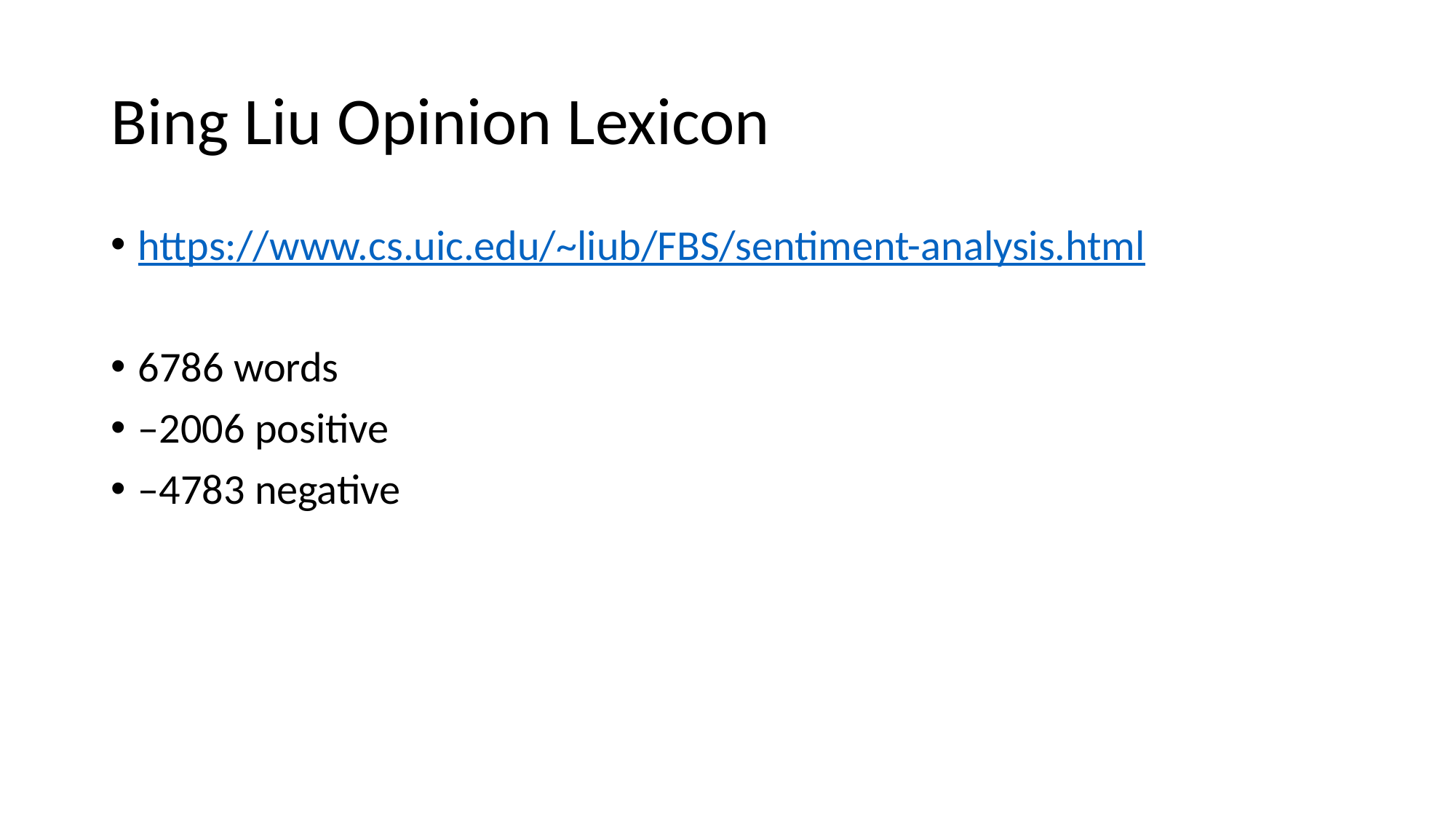

# Bing Liu Opinion Lexicon
https://www.cs.uic.edu/~liub/FBS/sentiment-analysis.html

6786 words
–2006 positive
–4783 negative